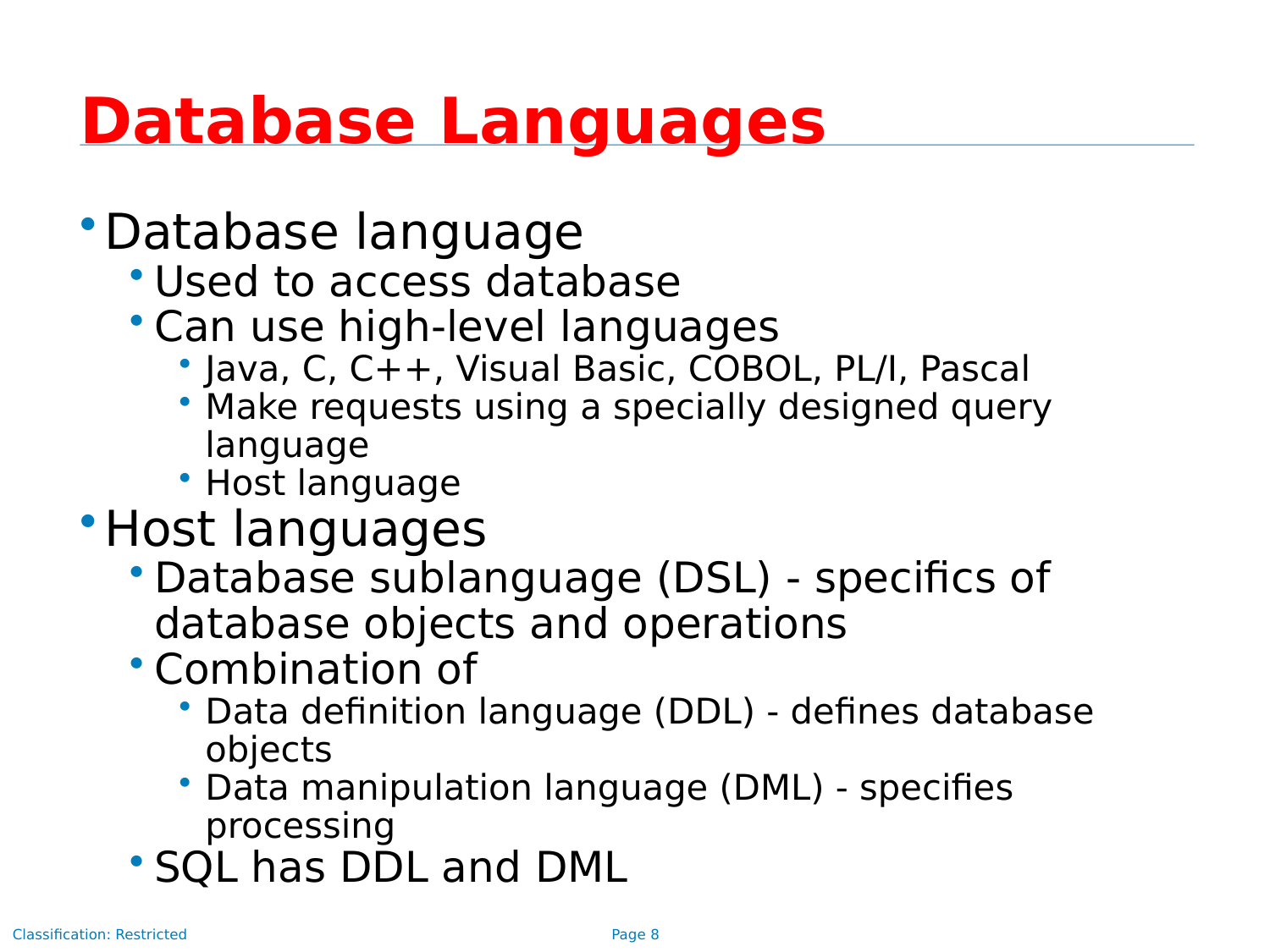

# Database Languages
Database language
Used to access database
Can use high-level languages
Java, C, C++, Visual Basic, COBOL, PL/I, Pascal
Make requests using a specially designed query language
Host language
Host languages
Database sublanguage (DSL) - specifics of database objects and operations
Combination of
Data definition language (DDL) - defines database objects
Data manipulation language (DML) - specifies processing
SQL has DDL and DML